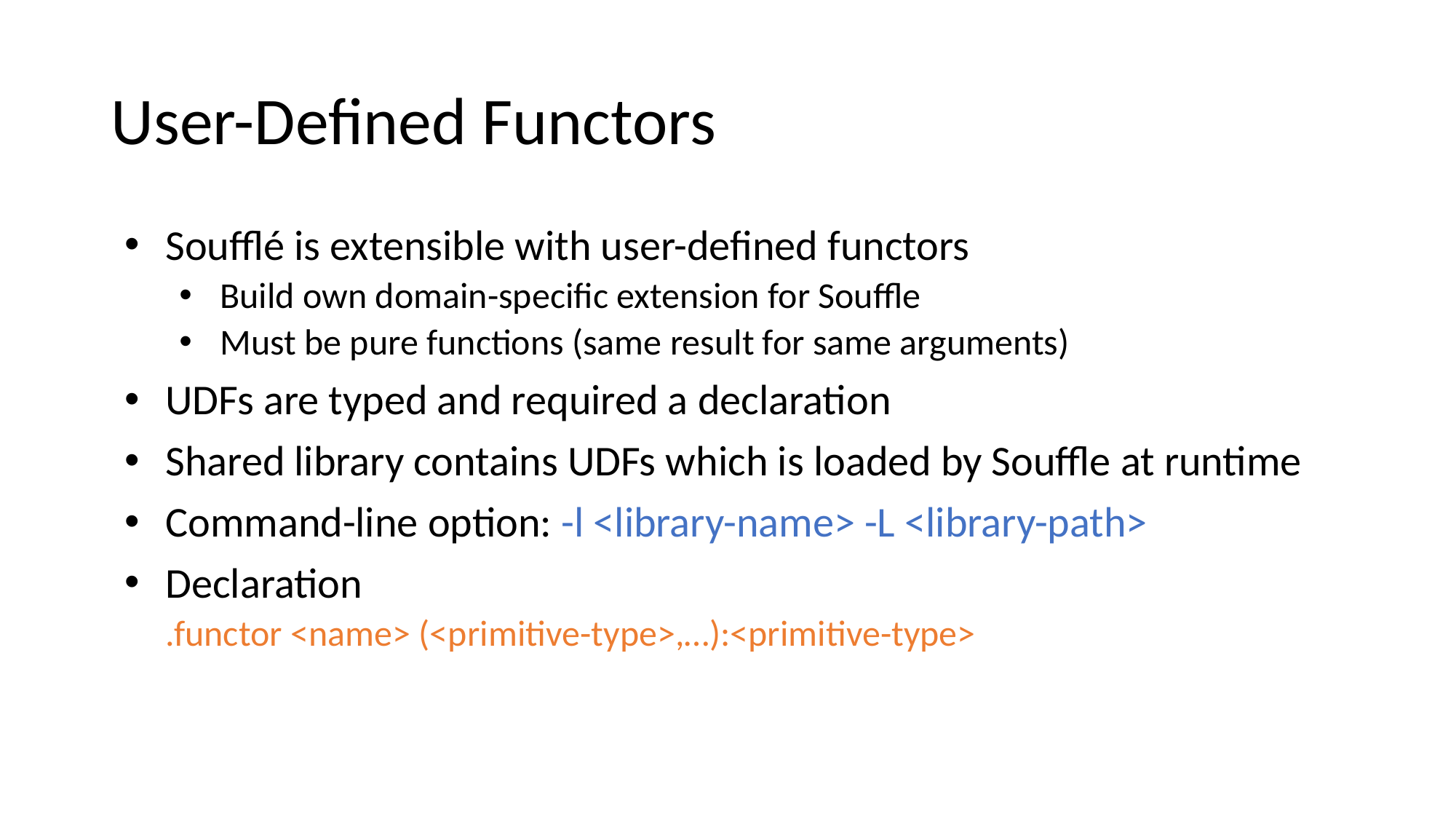

# User-Defined Functors
Soufflé is extensible with user-defined functors
Build own domain-specific extension for Souffle
Must be pure functions (same result for same arguments)
UDFs are typed and required a declaration
Shared library contains UDFs which is loaded by Souffle at runtime
Command-line option: -l <library-name> -L <library-path>
Declaration
.functor <name> (<primitive-type>,…):<primitive-type>